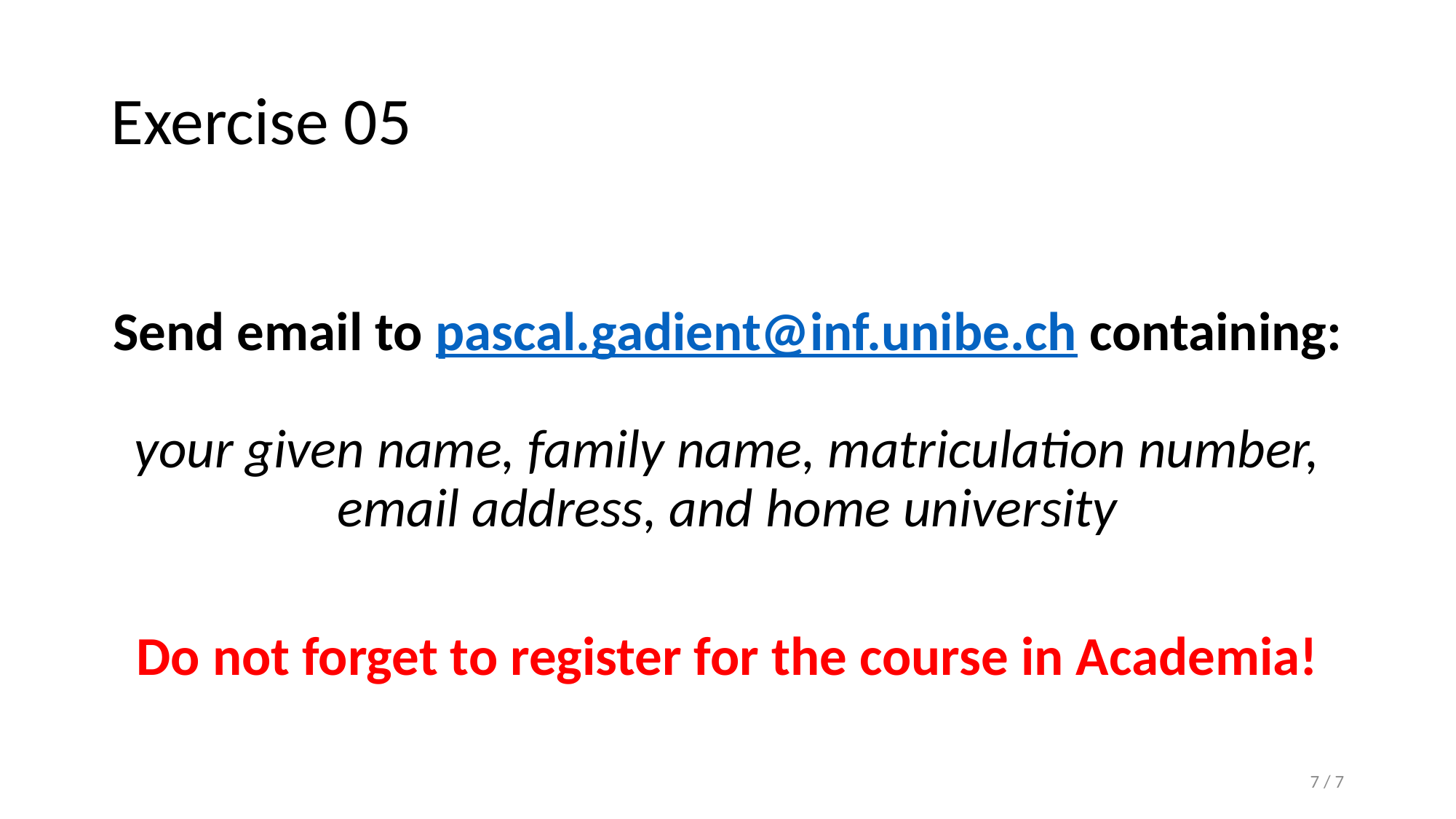

# Exercise 05

Send email to pascal.gadient@inf.unibe.ch containing:
your given name, family name, matriculation number,
email address, and home university

Do not forget to register for the course in Academia!
7 / 7